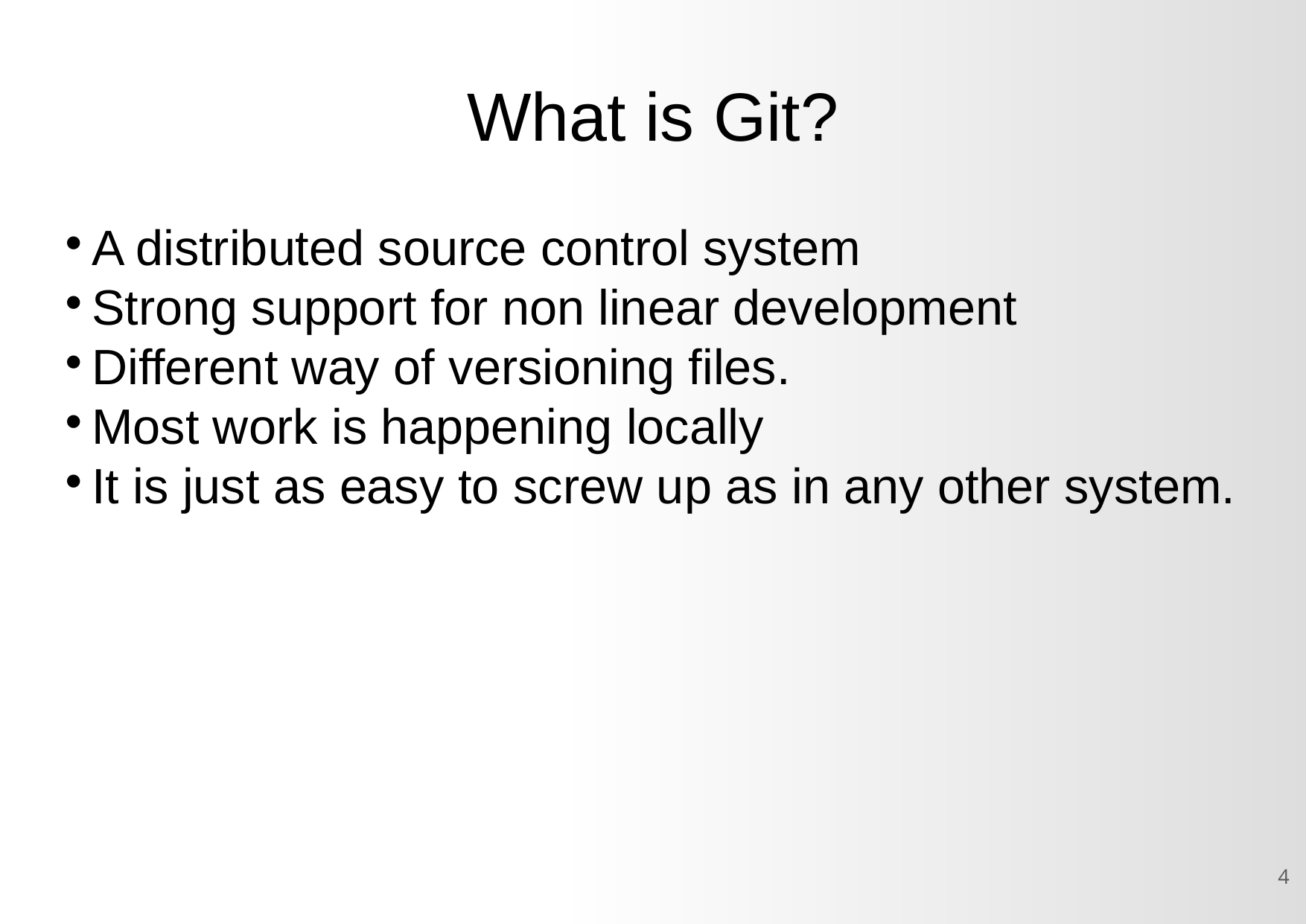

What is Git?
A distributed source control system
Strong support for non linear development
Different way of versioning files.
Most work is happening locally
It is just as easy to screw up as in any other system.

4